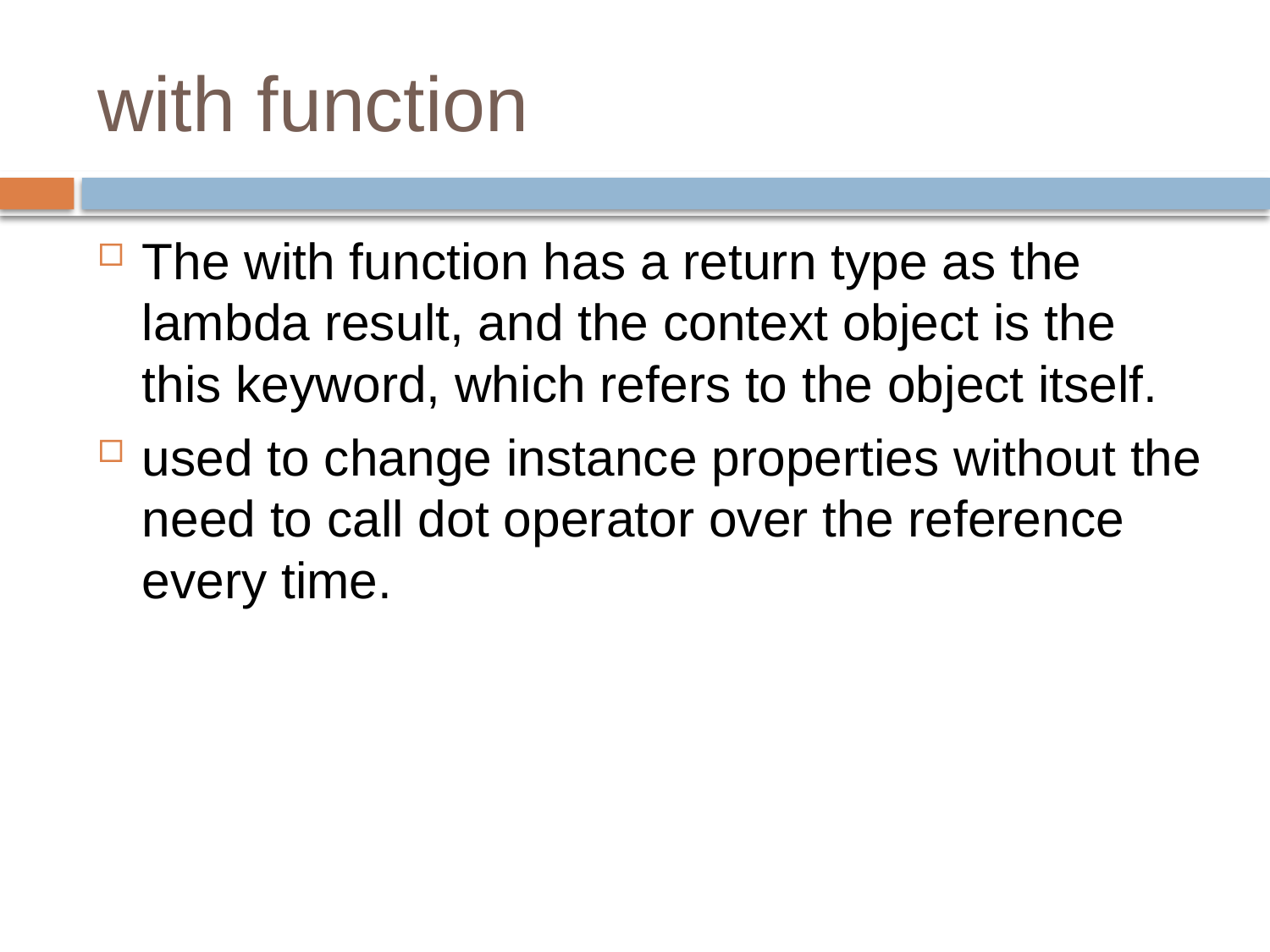

# with function
The with function has a return type as the lambda result, and the context object is the this keyword, which refers to the object itself.
used to change instance properties without the need to call dot operator over the reference every time.